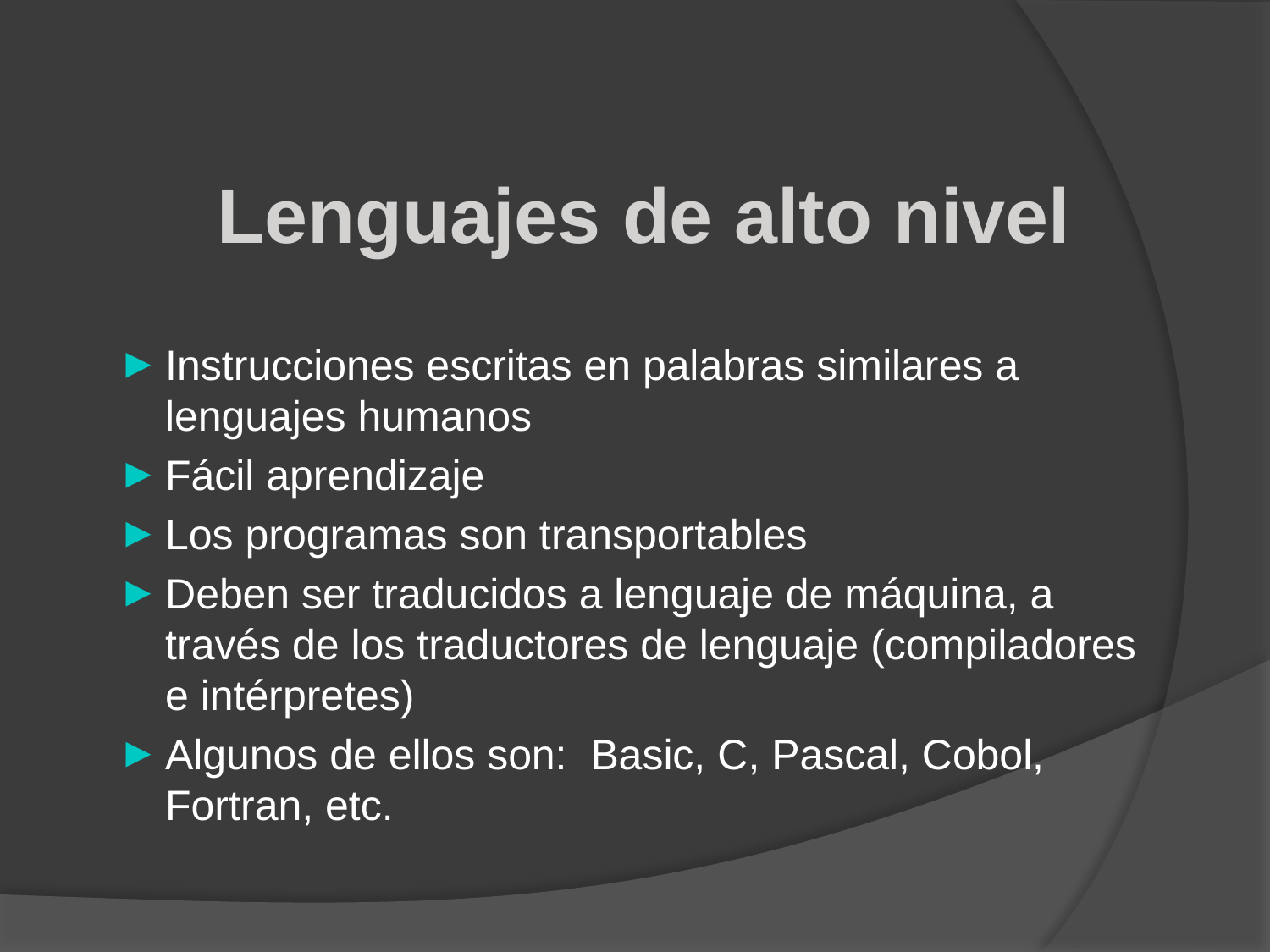

Lenguajes de alto nivel
Instrucciones escritas en palabras similares a lenguajes humanos
Fácil aprendizaje
Los programas son transportables
Deben ser traducidos a lenguaje de máquina, a través de los traductores de lenguaje (compiladores e intérpretes)
Algunos de ellos son:  Basic, C, Pascal, Cobol, Fortran, etc.